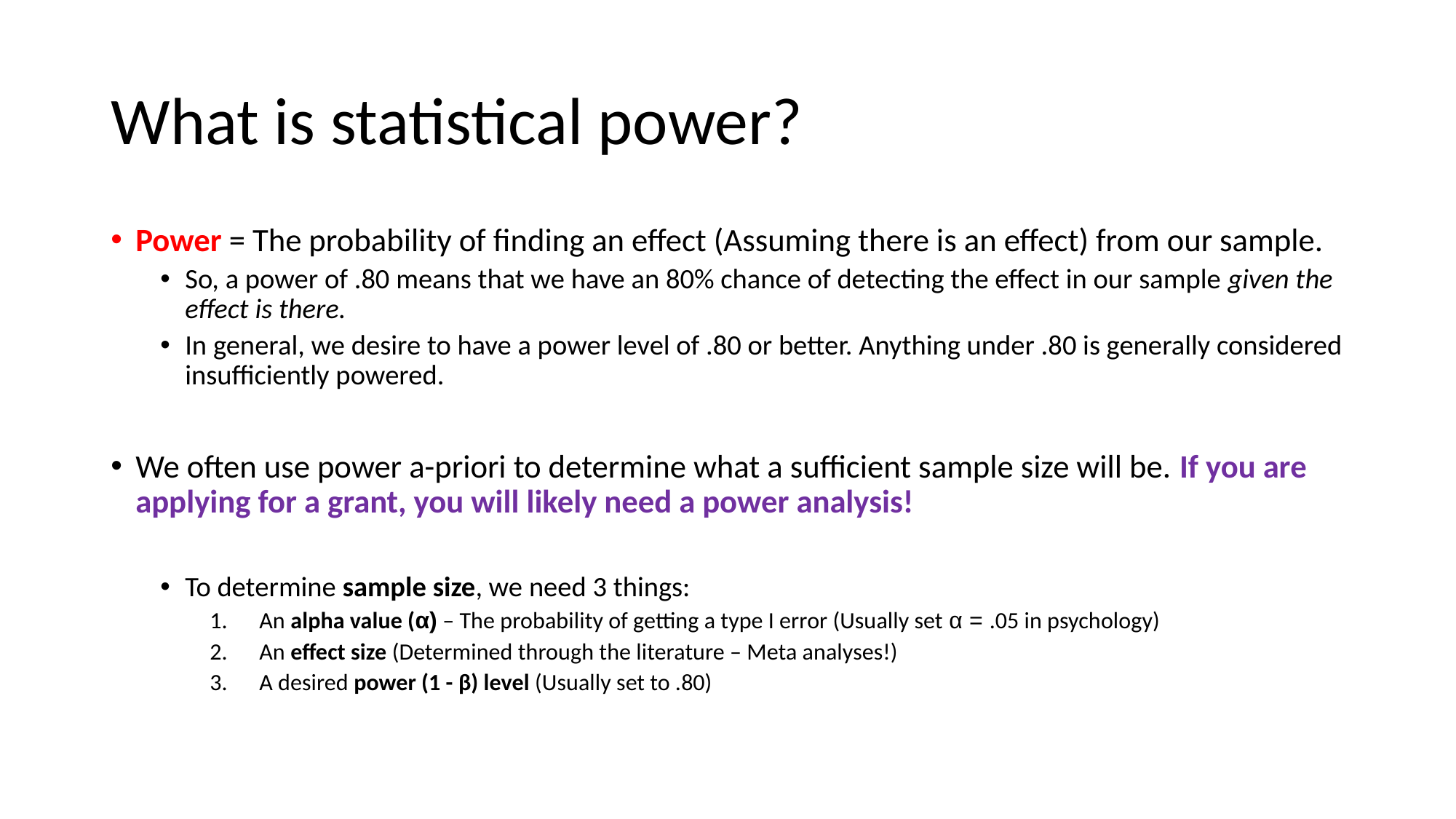

# What is statistical power?
Power = The probability of finding an effect (Assuming there is an effect) from our sample.
So, a power of .80 means that we have an 80% chance of detecting the effect in our sample given the effect is there.
In general, we desire to have a power level of .80 or better. Anything under .80 is generally considered insufficiently powered.

We often use power a-priori to determine what a sufficient sample size will be. If you are applying for a grant, you will likely need a power analysis!

To determine sample size, we need 3 things:
An alpha value (α) – The probability of getting a type I error (Usually set α = .05 in psychology)
An effect size (Determined through the literature – Meta analyses!)
A desired power (1 - β) level (Usually set to .80)